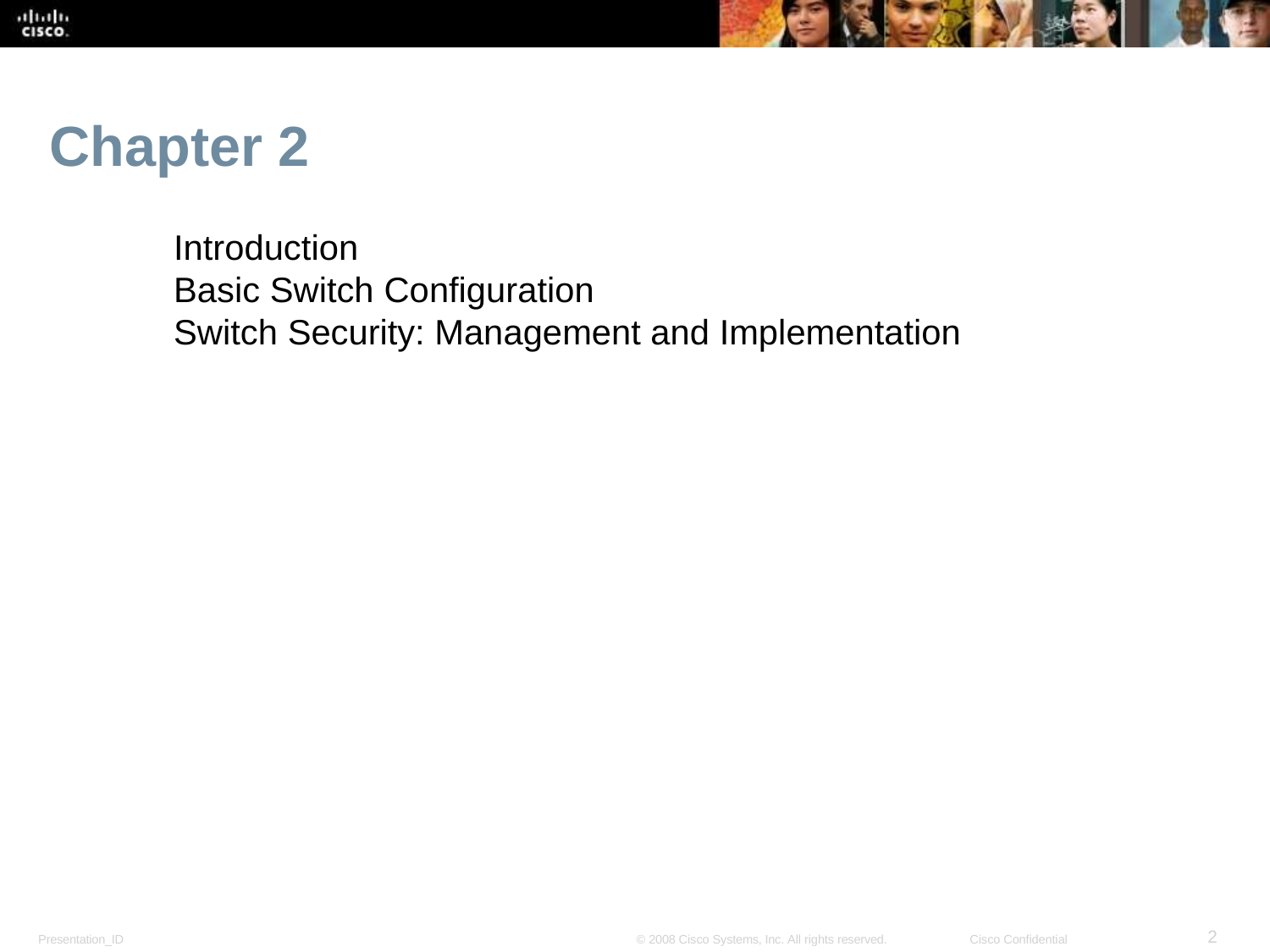

Chapter 2
Introduction
Basic Switch Configuration
Switch Security: Management and Implementation
2
Presentation_ID
© 2008 Cisco Systems, Inc. All rights reserved.
Cisco Confidential